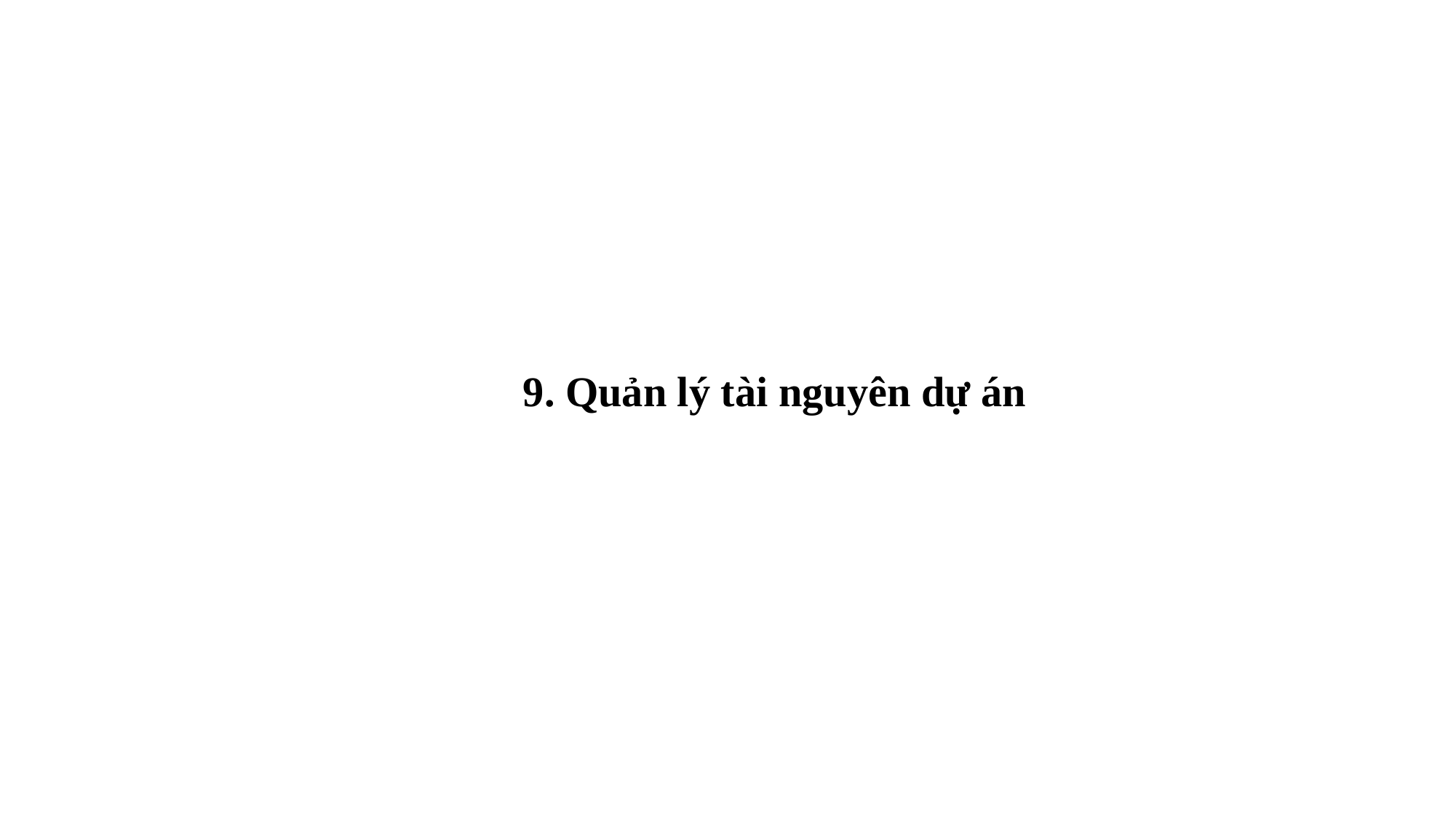

9. Quản lý tài nguyên dự án